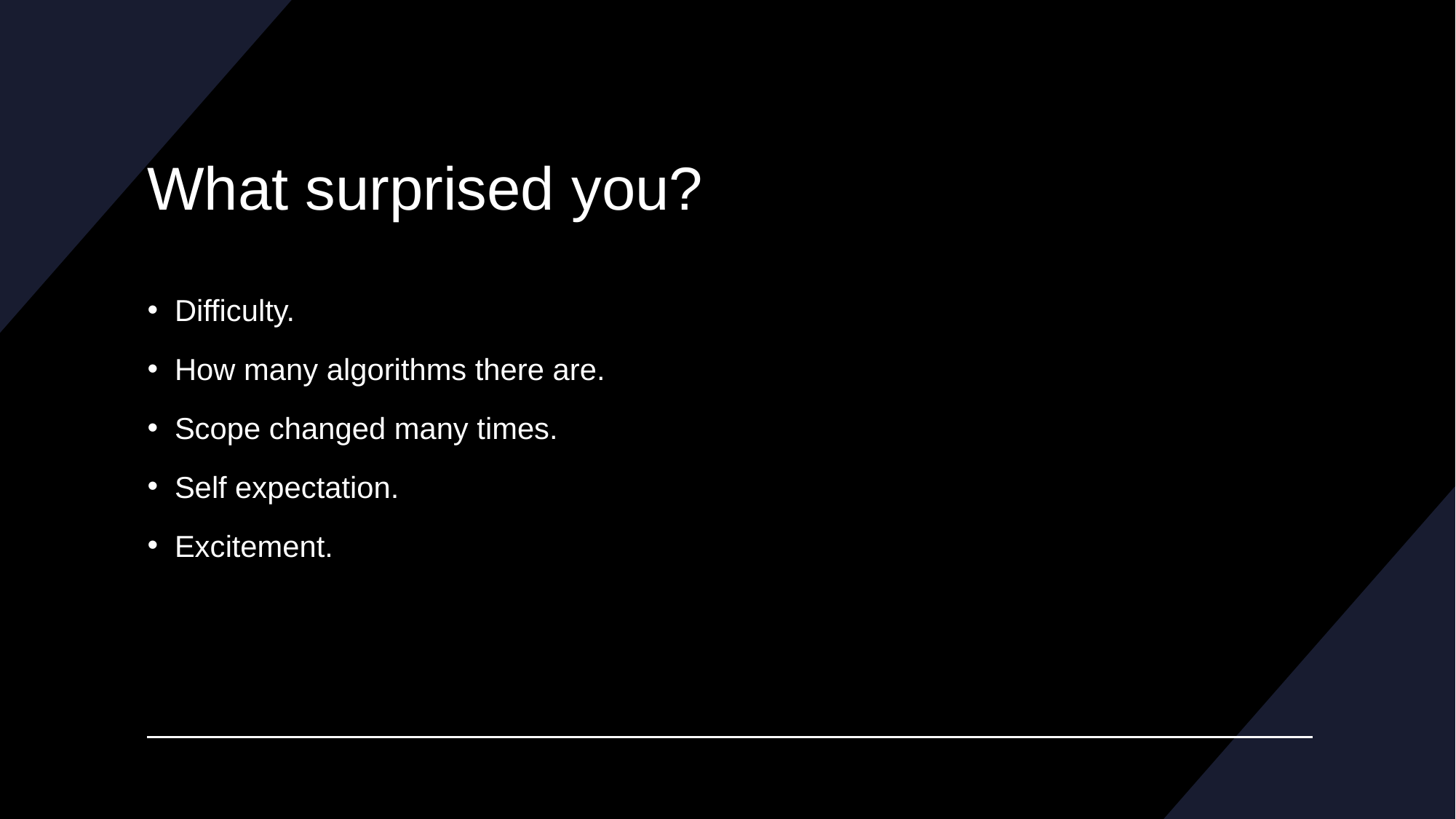

# What surprised you?
Difficulty.
How many algorithms there are.
Scope changed many times.
Self expectation.
Excitement.